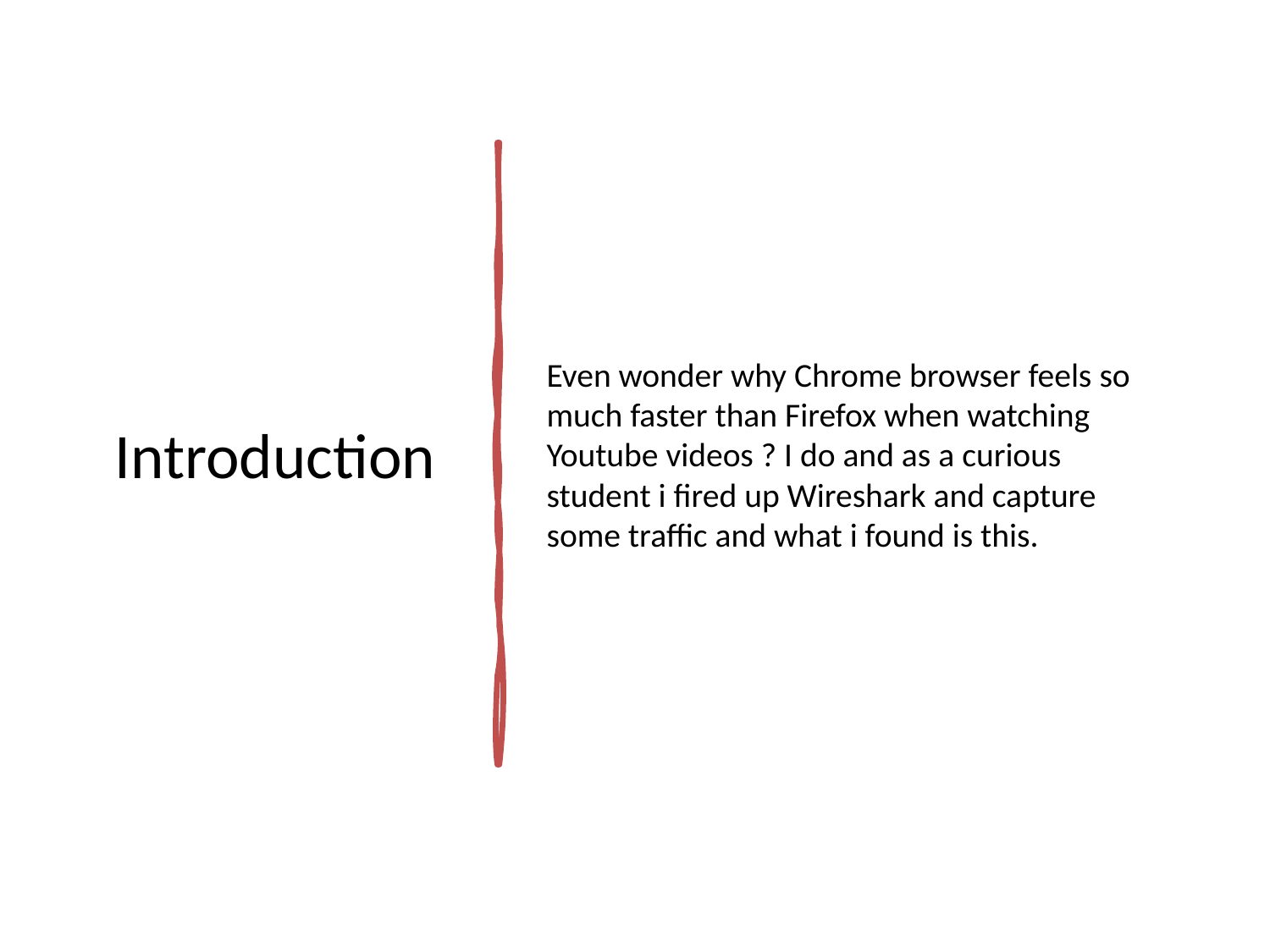

# Introduction
Even wonder why Chrome browser feels so much faster than Firefox when watching Youtube videos ? I do and as a curious student i fired up Wireshark and capture some traffic and what i found is this.